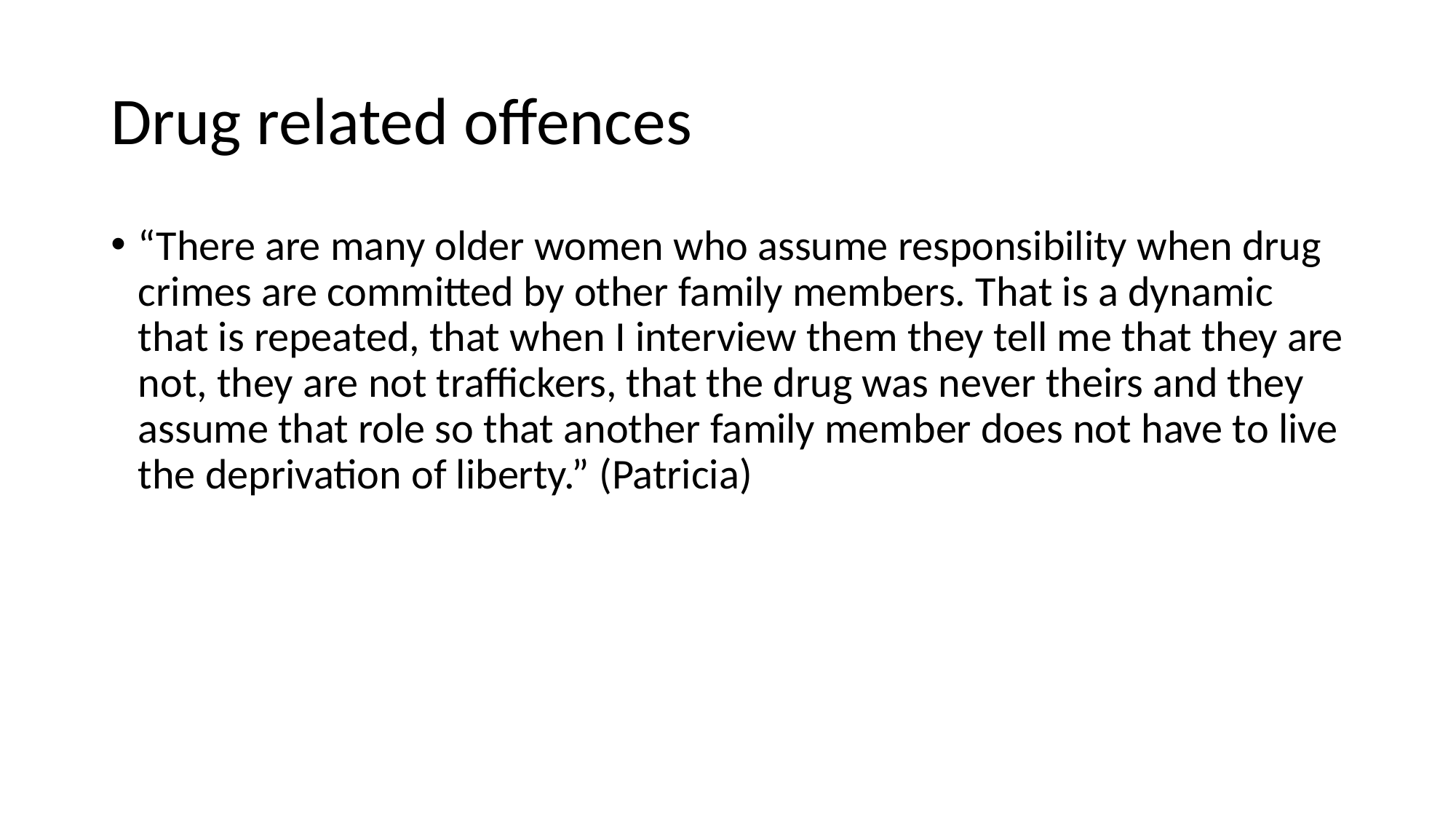

# Drug related offences
“There are many older women who assume responsibility when drug crimes are committed by other family members. That is a dynamic that is repeated, that when I interview them they tell me that they are not, they are not traffickers, that the drug was never theirs and they assume that role so that another family member does not have to live the deprivation of liberty.” (Patricia)